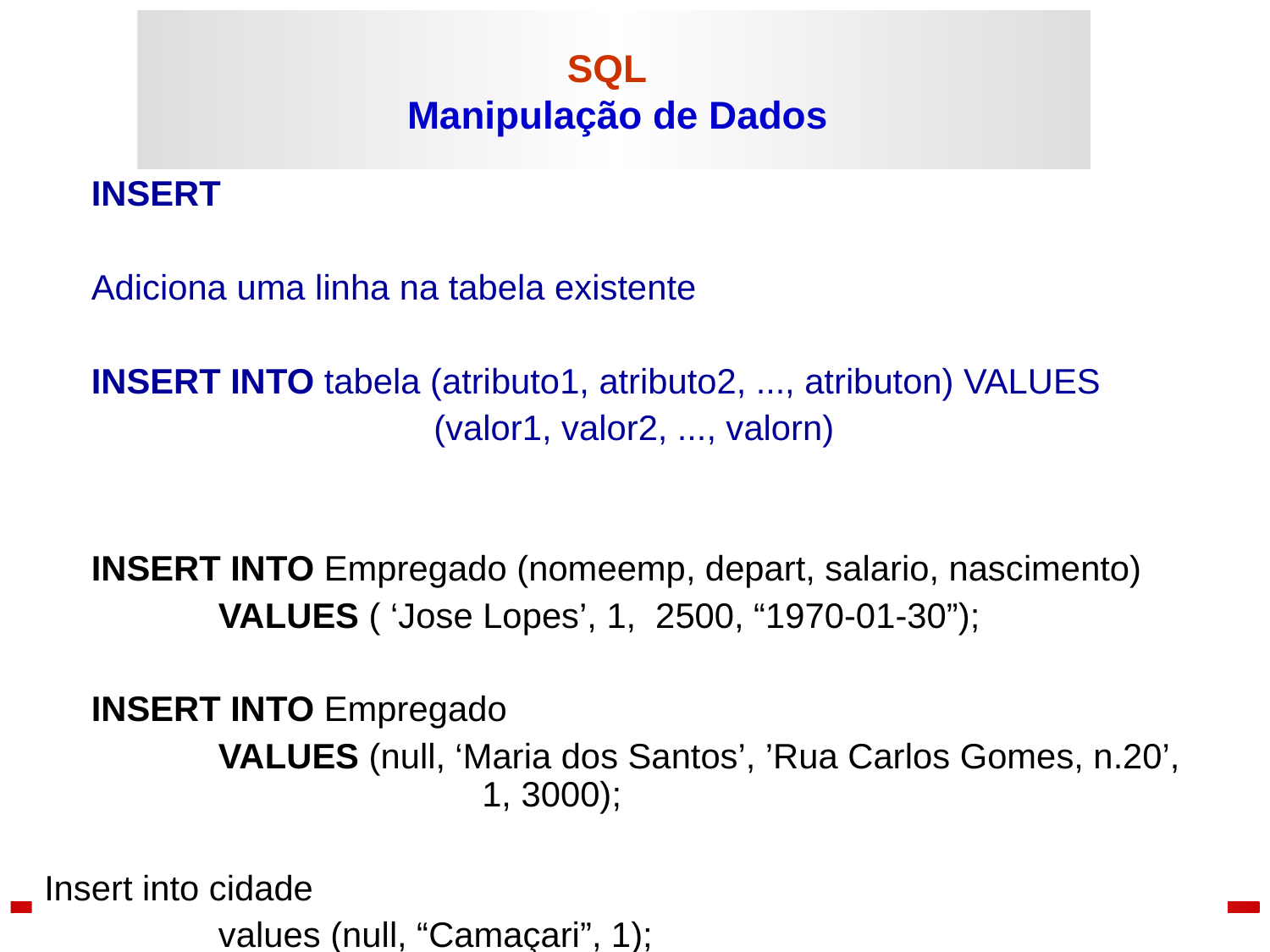

# SQL Manipulação de Dados
	INSERT

	Adiciona uma linha na tabela existente

	INSERT INTO tabela (atributo1, atributo2, ..., atributon) VALUES
                                        (valor1, valor2, ..., valorn)

	INSERT INTO Empregado (nomeemp, depart, salario, nascimento)
		VALUES ( ‘Jose Lopes’, 1,  2500, “1970-01-30”);

	INSERT INTO Empregado
		VALUES (null, ‘Maria dos Santos’, ’Rua Carlos Gomes, n.20’, 			 1, 3000);

Insert into cidade
		values (null, “Camaçari”, 1);